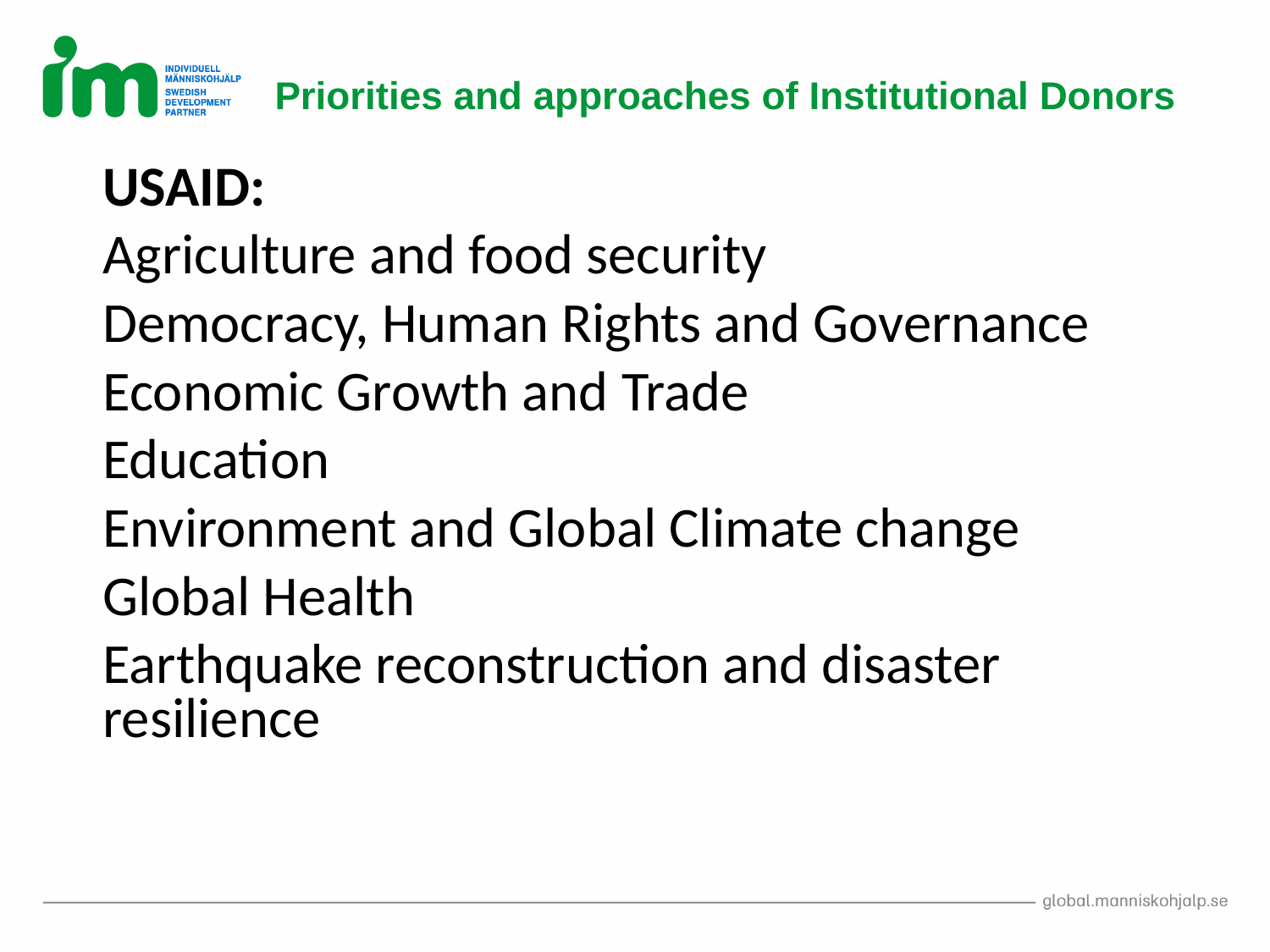

# Priorities and approaches of Institutional Donors
USAID:
Agriculture and food security
Democracy, Human Rights and Governance
Economic Growth and Trade
Education
Environment and Global Climate change
Global Health
Earthquake reconstruction and disaster resilience